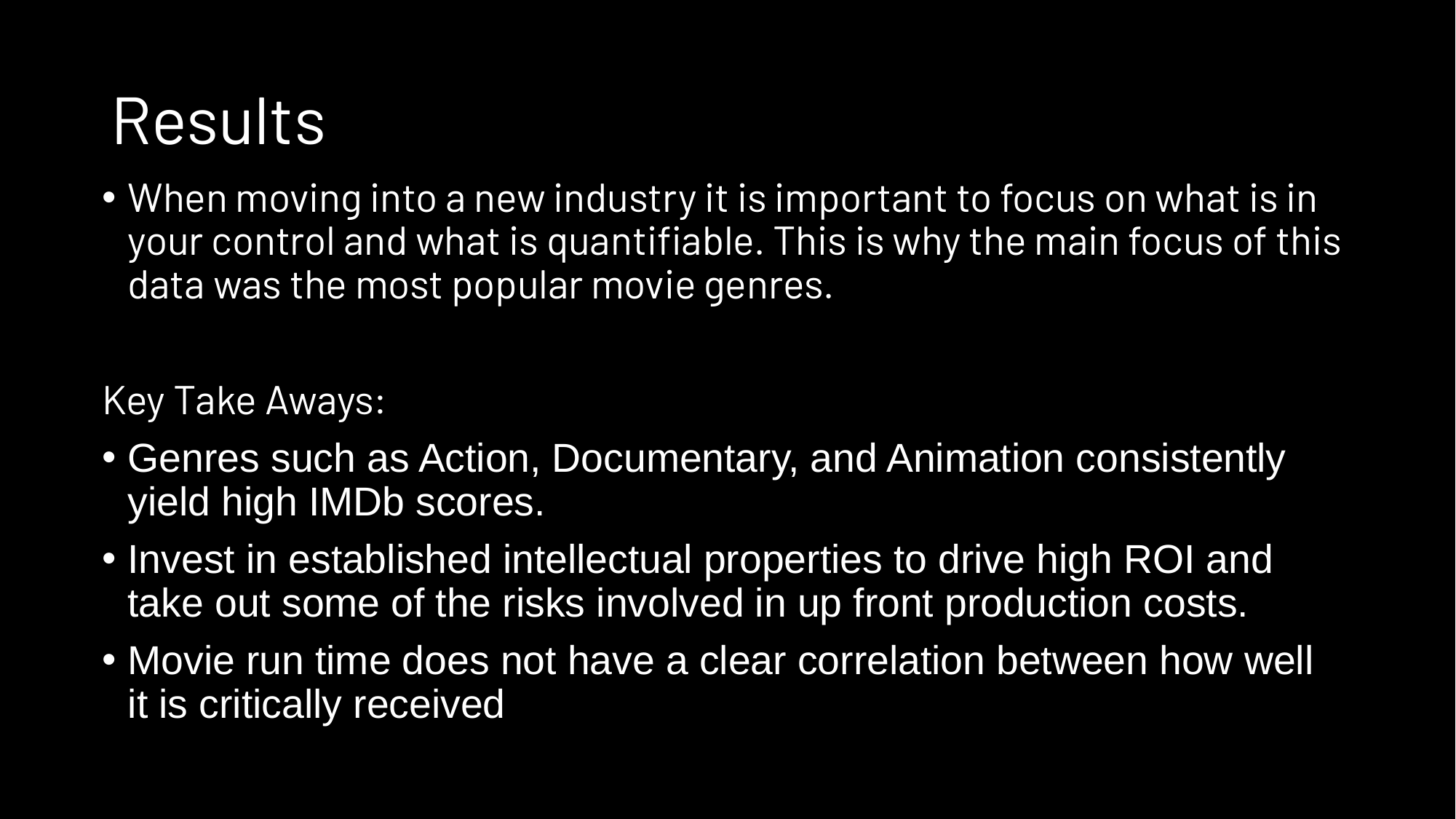

# Results
When moving into a new industry it is important to focus on what is in your control and what is quantifiable. This is why the main focus of this data was the most popular movie genres.

Key Take Aways:
Genres such as Action, Documentary, and Animation consistently yield high IMDb scores.
Invest in established intellectual properties to drive high ROI and take out some of the risks involved in up front production costs.
Movie run time does not have a clear correlation between how well it is critically received